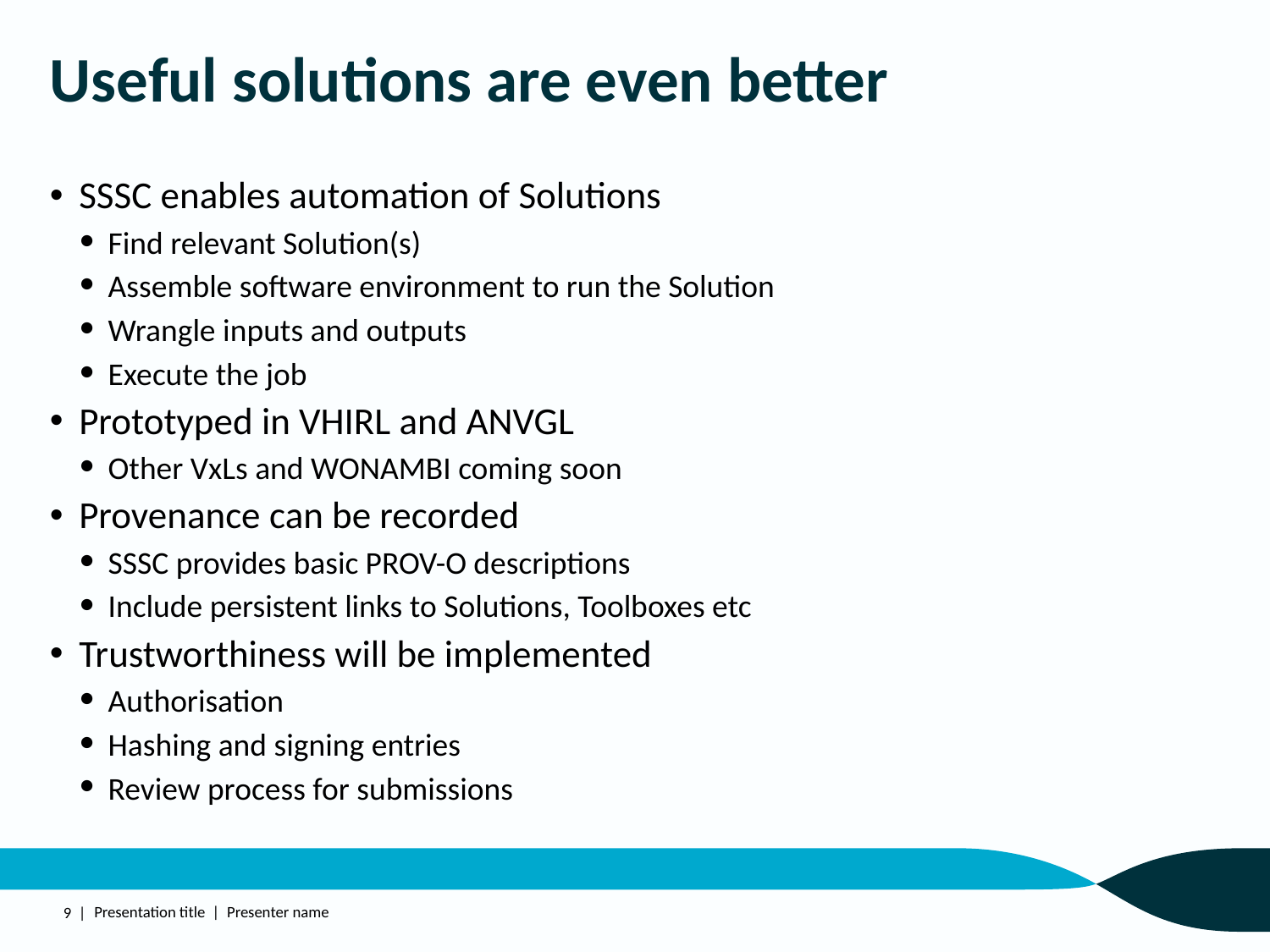

# Useful solutions are even better
SSSC enables automation of Solutions
Find relevant Solution(s)
Assemble software environment to run the Solution
Wrangle inputs and outputs
Execute the job
Prototyped in VHIRL and ANVGL
Other VxLs and WONAMBI coming soon
Provenance can be recorded
SSSC provides basic PROV-O descriptions
Include persistent links to Solutions, Toolboxes etc
Trustworthiness will be implemented
Authorisation
Hashing and signing entries
Review process for submissions

9  |
Presentation title  |  Presenter name